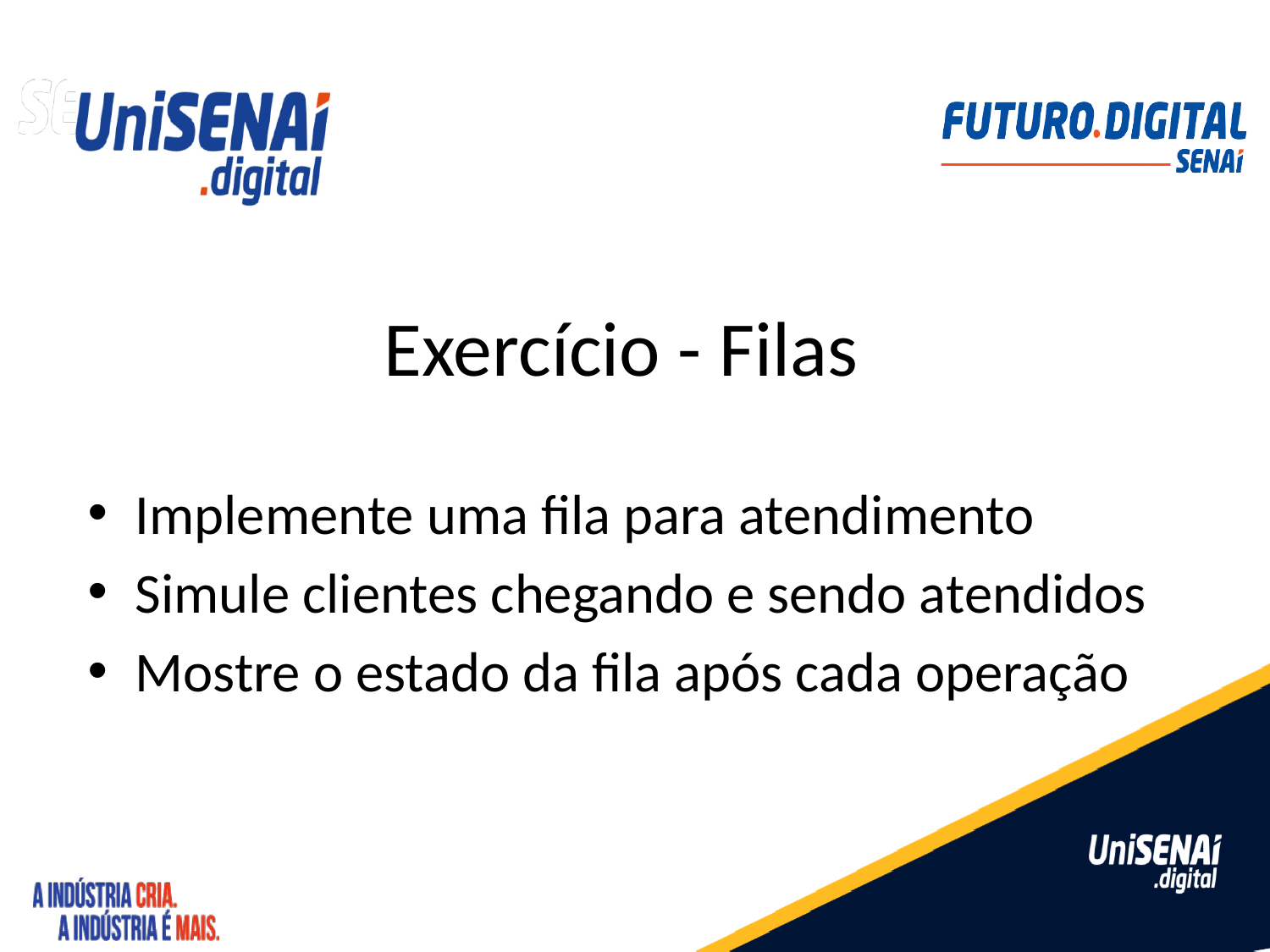

# Exercício - Filas
Implemente uma fila para atendimento
Simule clientes chegando e sendo atendidos
Mostre o estado da fila após cada operação